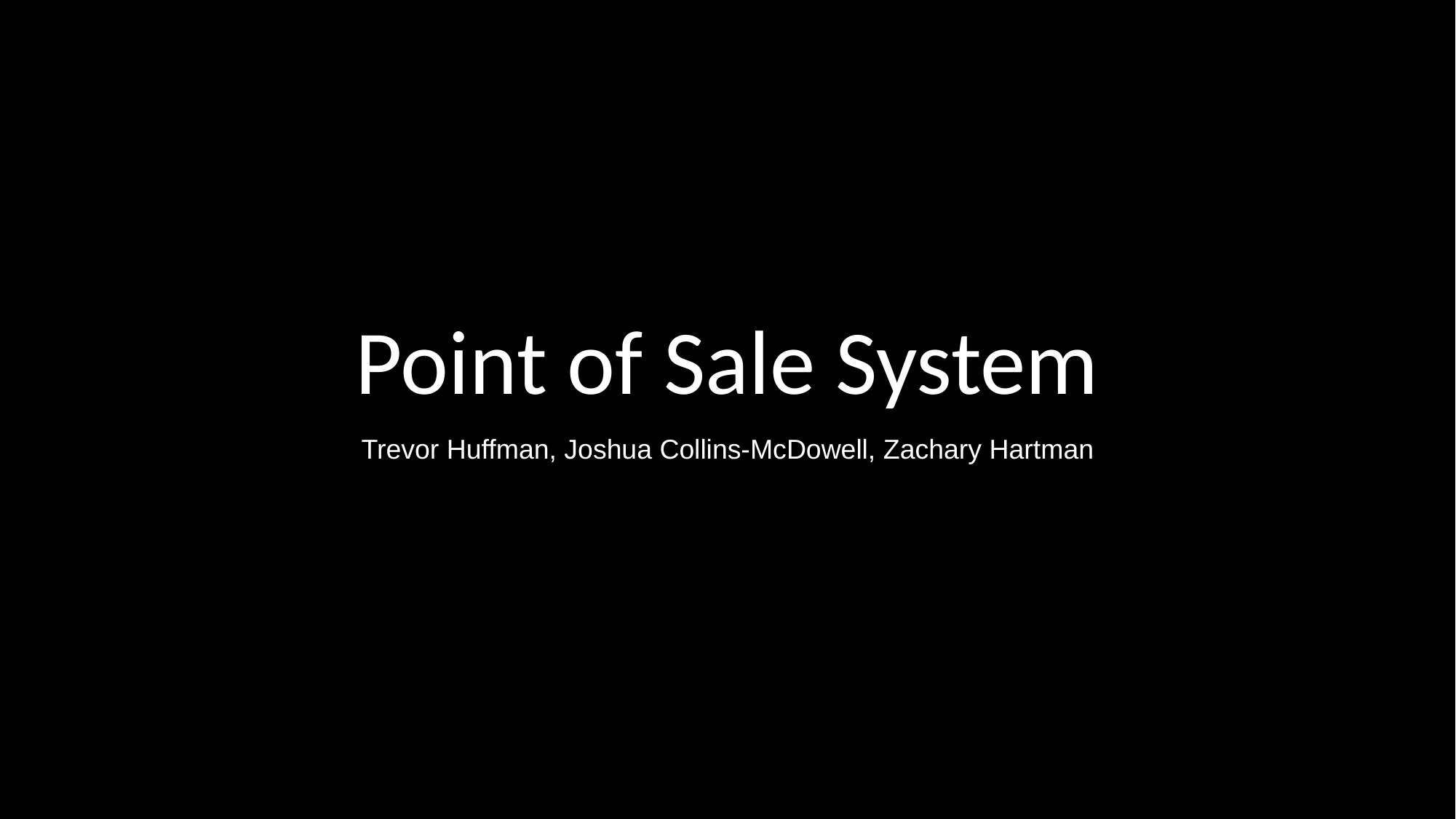

# Point of Sale System
Trevor Huffman, Joshua Collins-McDowell, Zachary Hartman